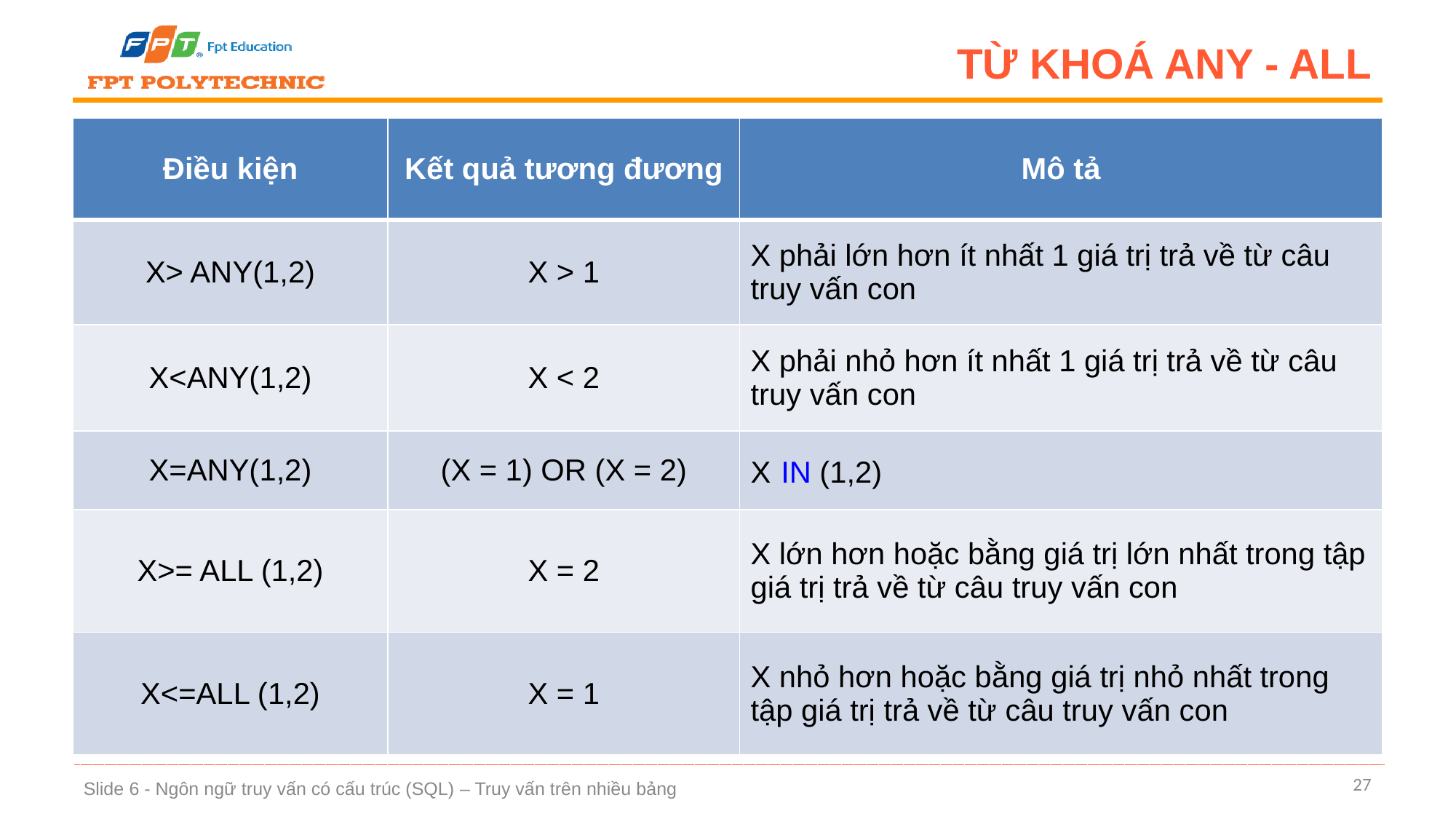

# Từ khoá ANY - ALL
| Điều kiện | Kết quả tương đương | Mô tả |
| --- | --- | --- |
| X> ANY(1,2) | X > 1 | X phải lớn hơn ít nhất 1 giá trị trả về từ câu truy vấn con |
| X<ANY(1,2) | X < 2 | X phải nhỏ hơn ít nhất 1 giá trị trả về từ câu truy vấn con |
| X=ANY(1,2) | (X = 1) OR (X = 2) | X IN (1,2) |
| X>= ALL (1,2) | X = 2 | X lớn hơn hoặc bằng giá trị lớn nhất trong tập giá trị trả về từ câu truy vấn con |
| X<=ALL (1,2) | X = 1 | X nhỏ hơn hoặc bằng giá trị nhỏ nhất trong tập giá trị trả về từ câu truy vấn con |
27